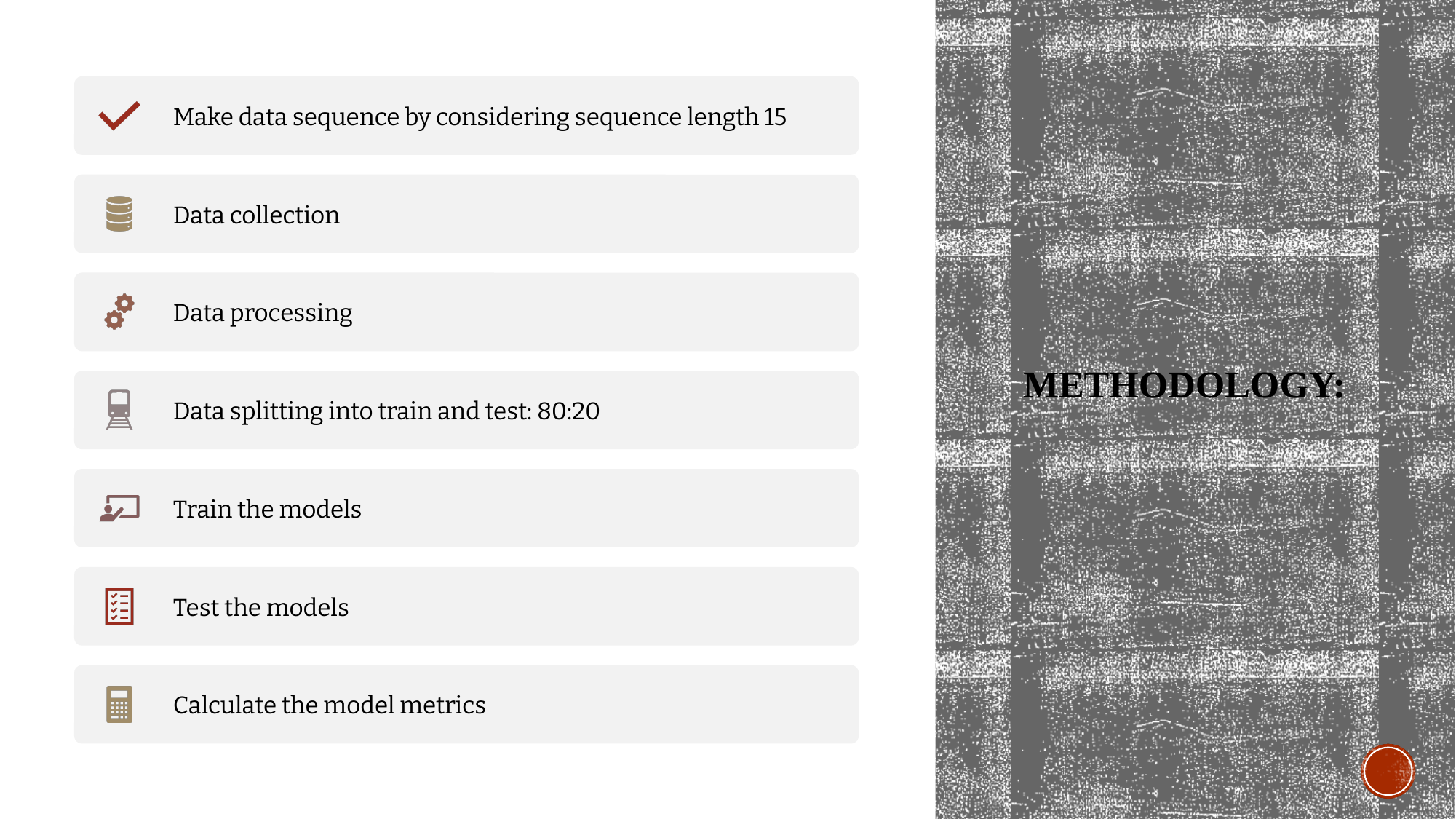

Make data sequence by considering sequence length 15
Data collection
Data processing
Data splitting into train and test: 80:20
Train the models
Test the models
Calculate the model metrics
# Methodology: